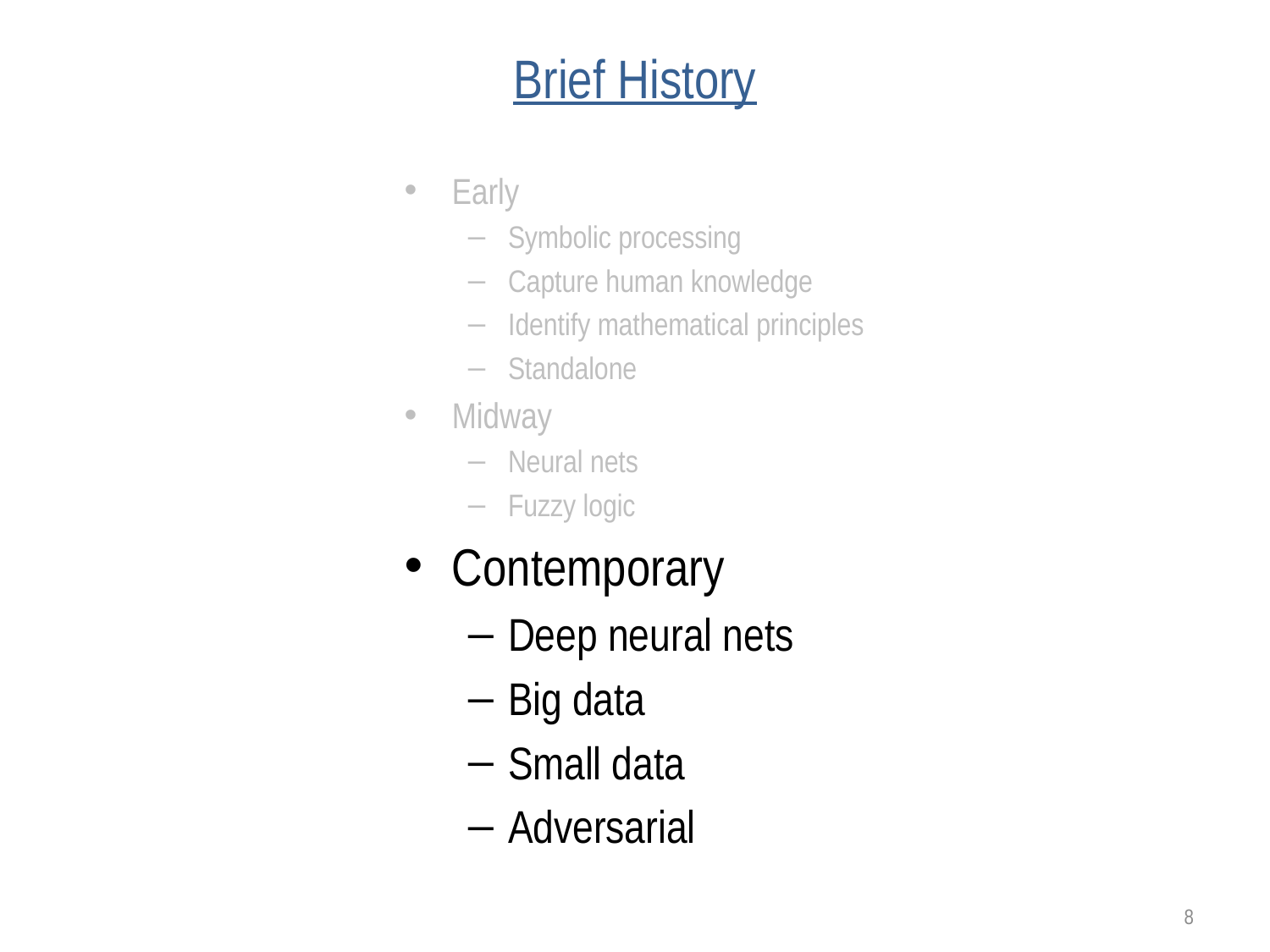

# Brief History
Early
Symbolic processing
Capture human knowledge
Identify mathematical principles
Standalone
Midway
Neural nets
Fuzzy logic
Contemporary
Deep neural nets
Big data
Small data
Adversarial

8